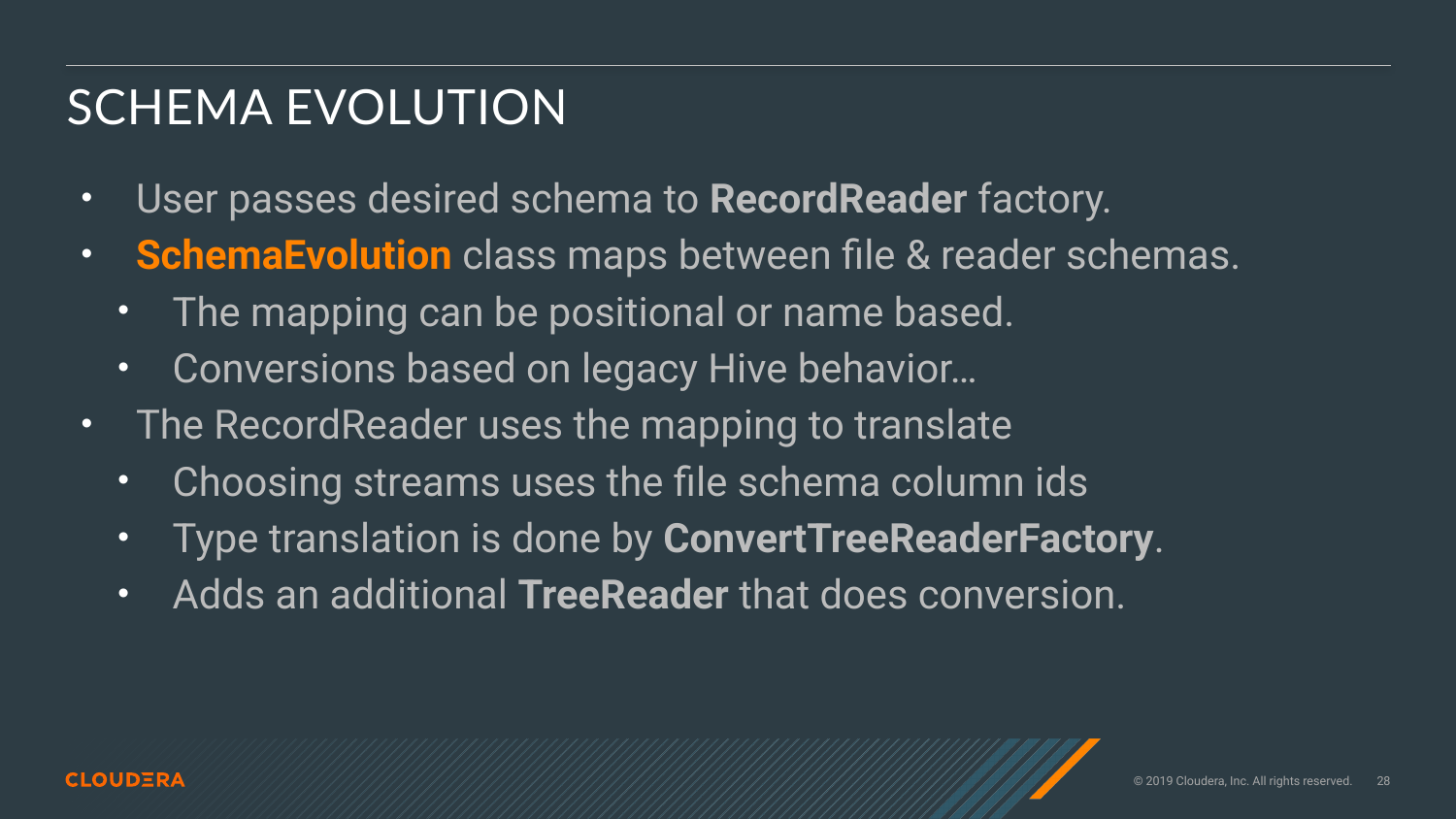

# Schema Evolution
User passes desired schema to RecordReader factory.
SchemaEvolution class maps between file & reader schemas.
The mapping can be positional or name based.
Conversions based on legacy Hive behavior…
The RecordReader uses the mapping to translate
Choosing streams uses the file schema column ids
Type translation is done by ConvertTreeReaderFactory.
Adds an additional TreeReader that does conversion.